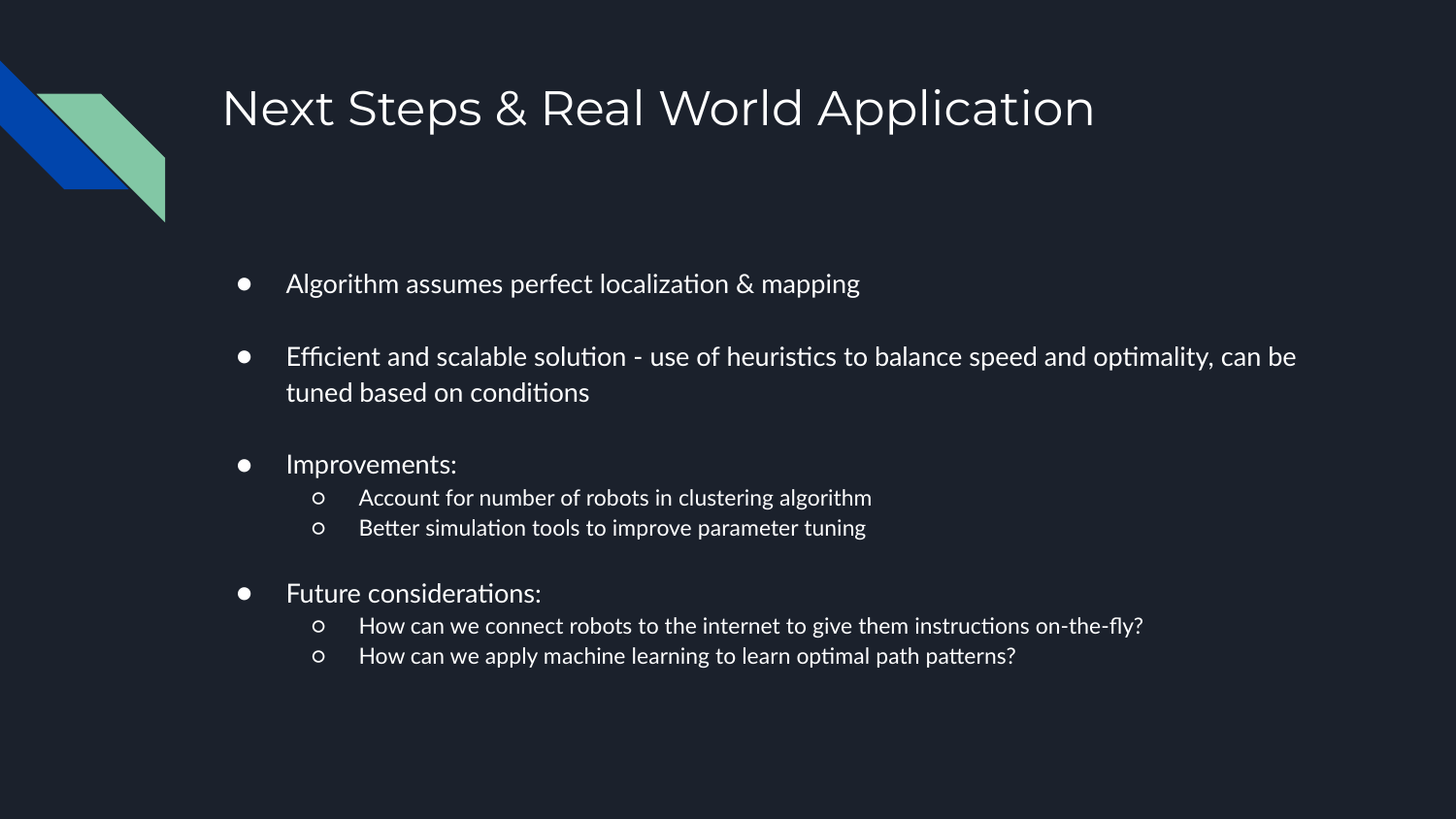

# Next Steps & Real World Application
Algorithm assumes perfect localization & mapping
Efficient and scalable solution - use of heuristics to balance speed and optimality, can be tuned based on conditions
Improvements:
Account for number of robots in clustering algorithm
Better simulation tools to improve parameter tuning
Future considerations:
How can we connect robots to the internet to give them instructions on-the-fly?
How can we apply machine learning to learn optimal path patterns?